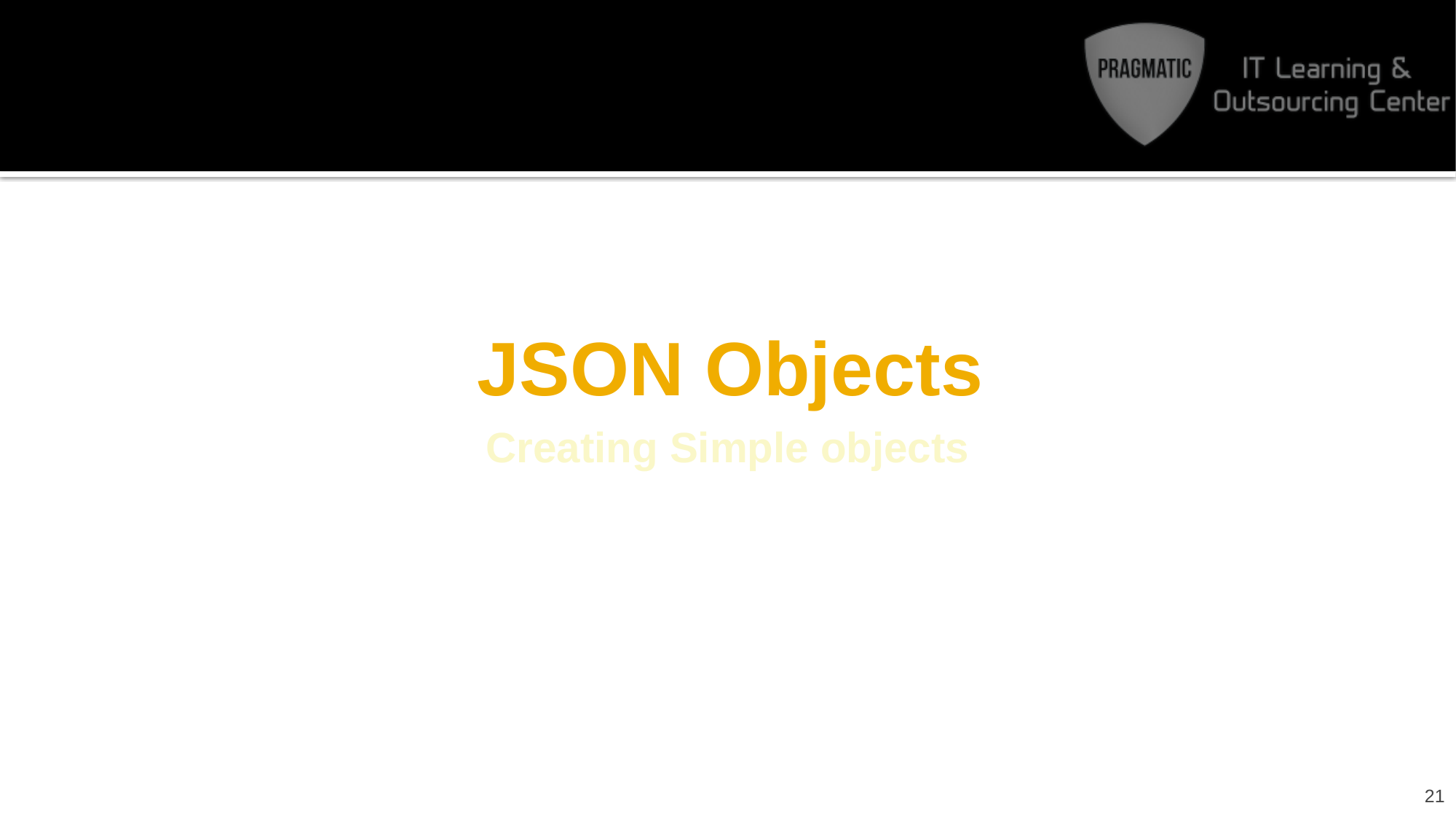

# JSON Objects
Creating Simple objects

21